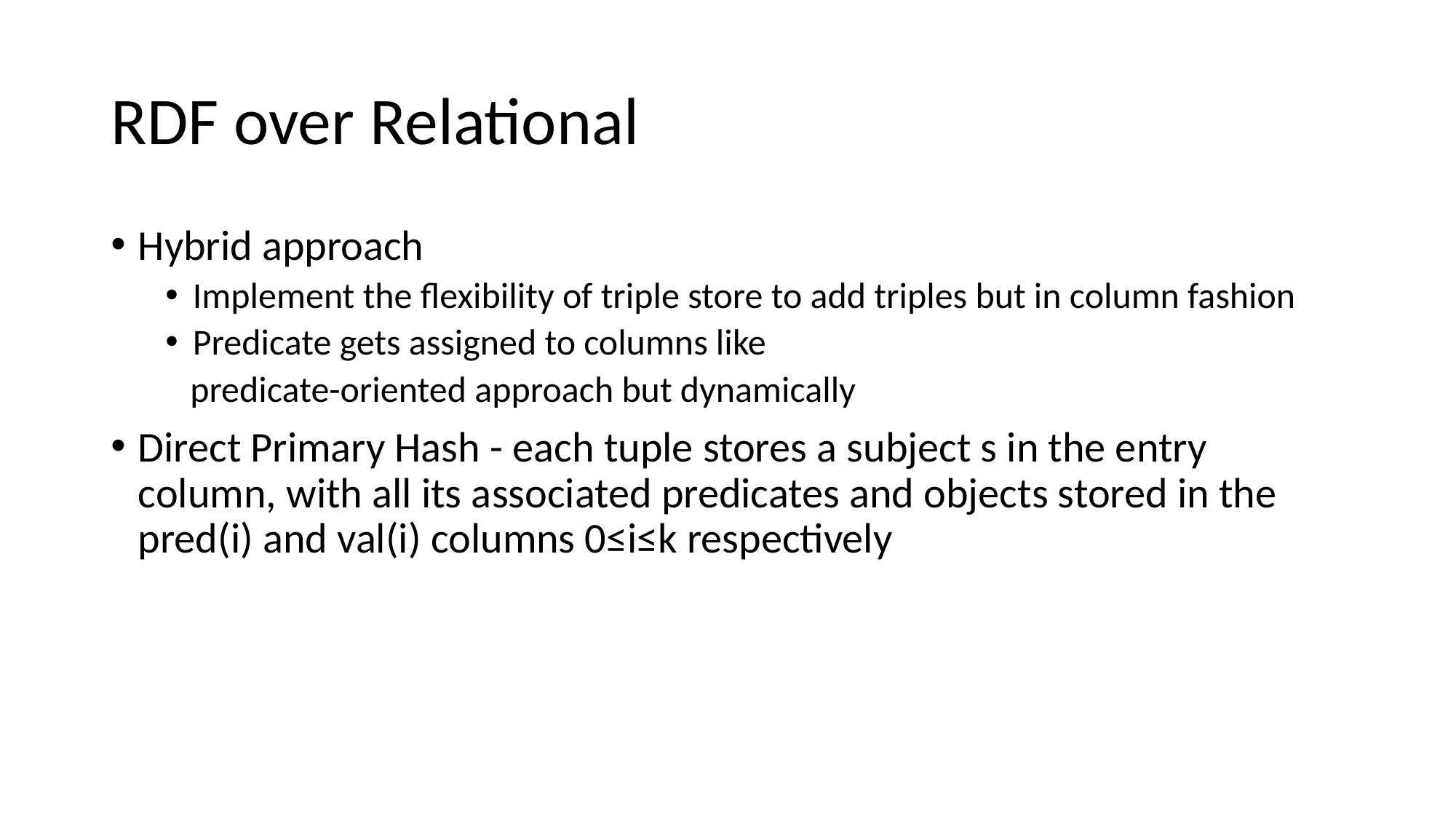

# RDF over Relational
Hybrid approach
Implement the flexibility of triple store to add triples but in column fashion
Predicate gets assigned to columns like
   predicate-­oriented approach but dynamically
Direct Primary Hash -­ each tuple stores a subject s in the entry column, with all its associated predicates and objects stored in the pred(i) and val(i) columns 0≤i≤k respectively